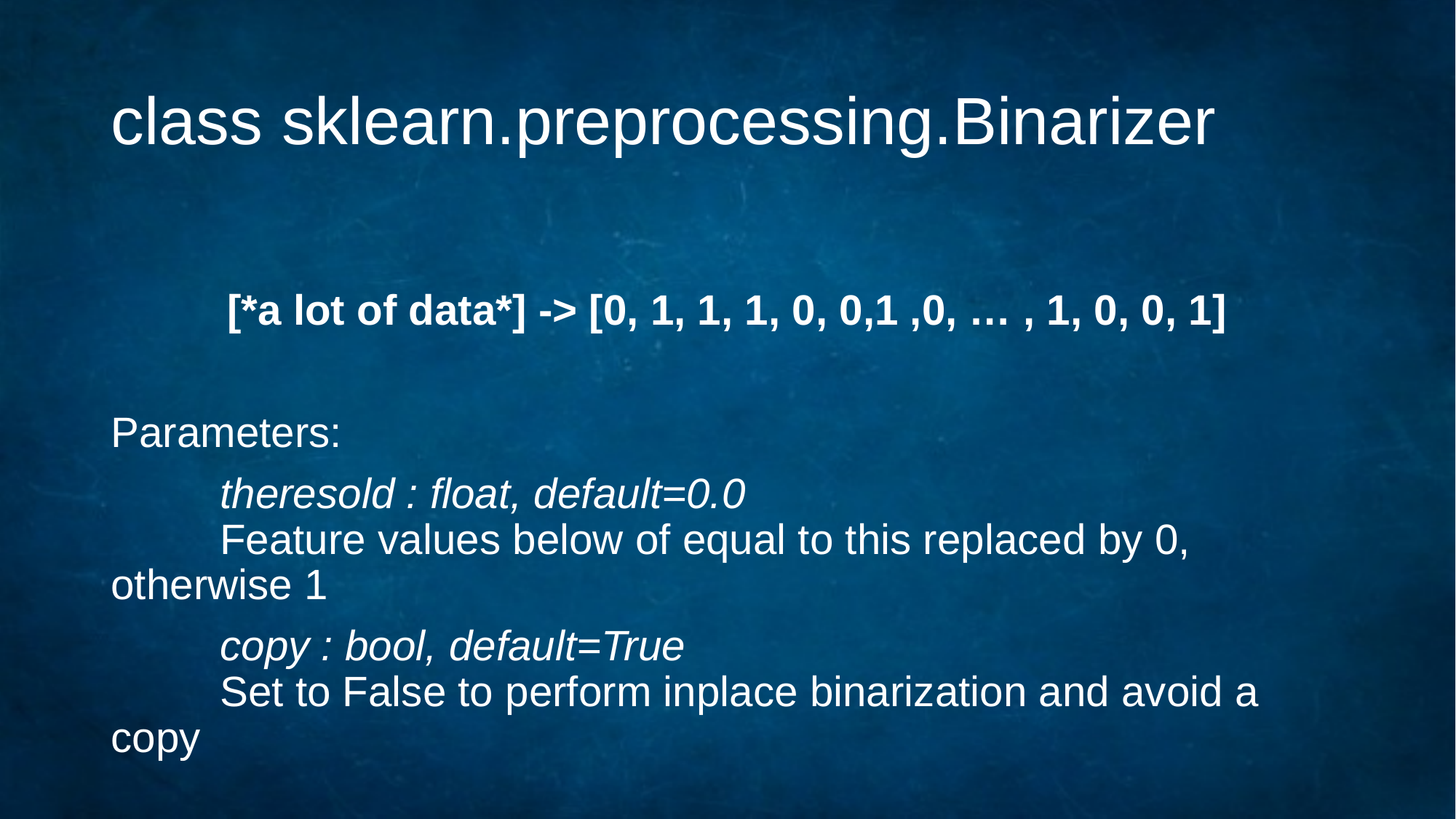

# class sklearn.preprocessing.Binarizer

[*a lot of data*] -> [0, 1, 1, 1, 0, 0,1 ,0, … , 1, 0, 0, 1]

Parameters:
	theresold : float, default=0.0
	Feature values below of equal to this replaced by 0, 	otherwise 1
	copy : bool, default=True
	Set to False to perform inplace binarization and avoid a copy